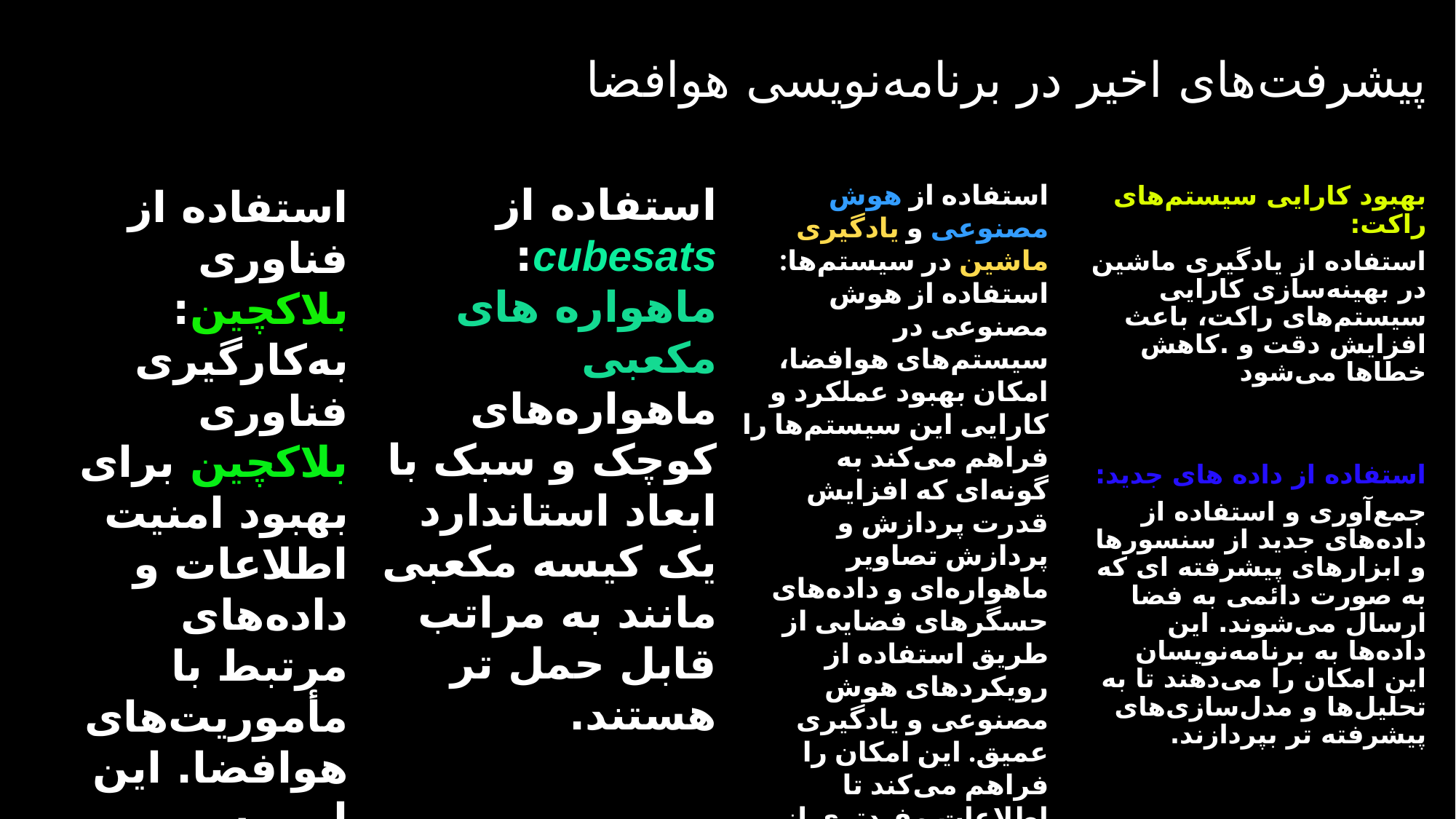

# پیشرفت‌های اخیر در برنامه‌نویسی هوافضا
استفاده از cubesats:
ماهواره های مکعبی ماهواره‌های کوچک و سبک با ابعاد استاندارد یک کیسه مکعبی مانند به مراتب قابل حمل تر هستند.

استفاده از هوش مصنوعی و یادگیری ماشین در سیستم‌ها:
استفاده از هوش مصنوعی در سیستم‌های هوافضا، امکان بهبود عملکرد و کارایی این سیستم‌ها را فراهم می‌کند به گونه‌ای که افزایش قدرت پردازش و پردازش تصاویر ماهواره‌ای و داده‌های حسگرهای فضایی از طریق استفاده از رویکردهای هوش مصنوعی و یادگیری عمیق. این امکان را فراهم می‌کند تا اطلاعات مفیدتری از داده‌های هوافضا استخراج شود.
اصلاح خطاها و پیش‌بینی مشکلات به‌وسیله الگوریتم‌های هوش مصنوعی، امنیت و ایمنی پرواز را افزایش می‌دهد.

استفاده از فناوری بلاکچین:
به‌کارگیری فناوری بلاکچین برای بهبود امنیت اطلاعات و داده‌های مرتبط با مأموریت‌های هوافضا. این امر به برنامه‌نویسان این امکان را می‌دهد تا اطمینان حاصل کنند که داده‌ها امن و تغییر ناپذیر هستند.

بهبود کارایی سیستم‌های راکت:
استفاده از یادگیری ماشین در بهینه‌سازی کارایی سیستم‌های راکت، باعث افزایش دقت و .کاهش خطاها می‌شود
﻿
استفاده از داده های جدید:
جمع‌آوری و استفاده از داده‌های جدید از سنسورها و ابزارهای پیشرفته ای که به صورت دائمی به فضا ارسال می‌شوند. این داده‌ها به برنامه‌نویسان این امکان را می‌دهند تا به تحلیل‌ها و مدل‌سازی‌های پیشرفته تر بپردازند.